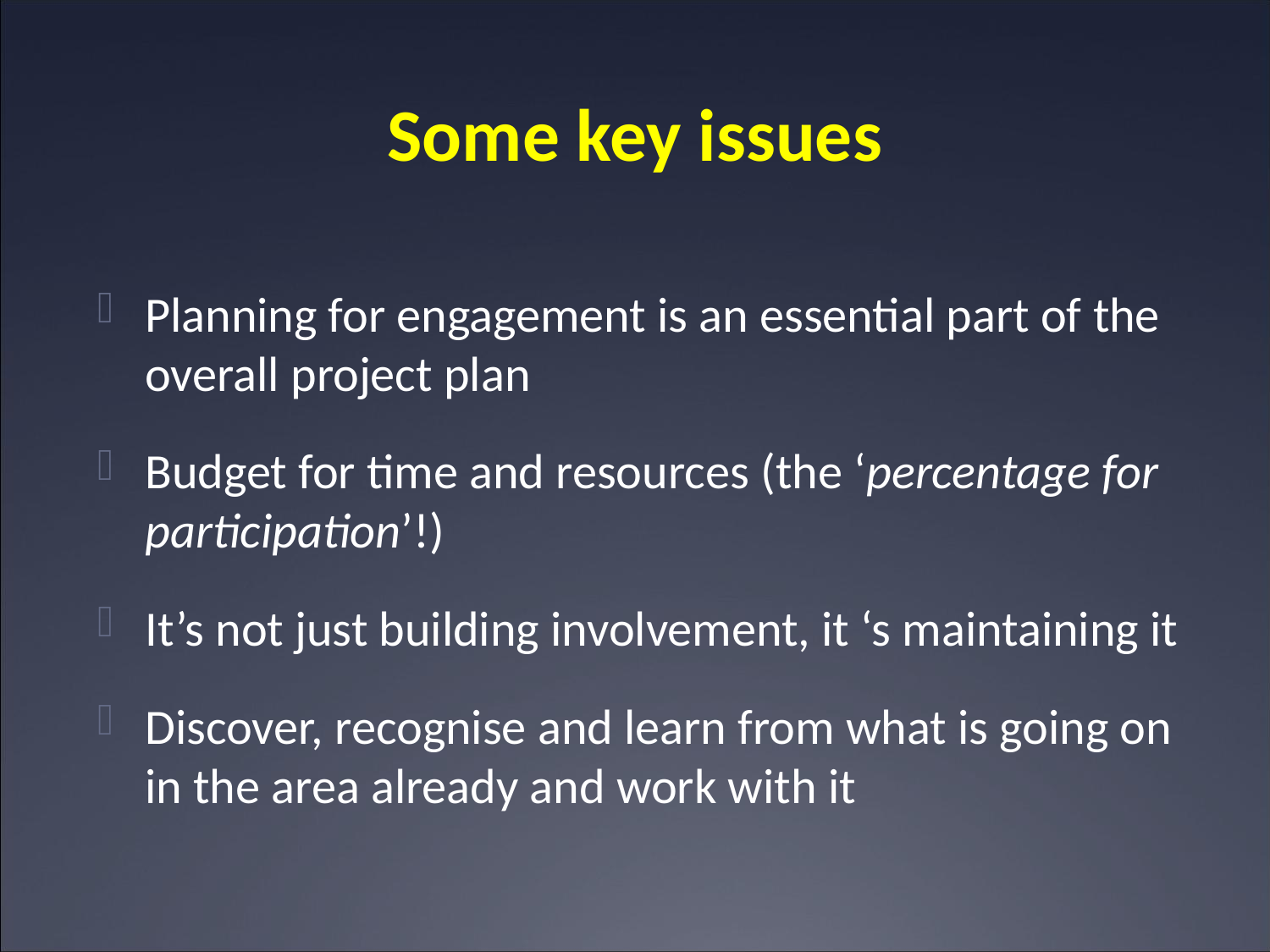

# Some key issues
Planning for engagement is an essential part of the overall project plan
Budget for time and resources (the ‘percentage for participation’!)
It’s not just building involvement, it ‘s maintaining it
Discover, recognise and learn from what is going on in the area already and work with it